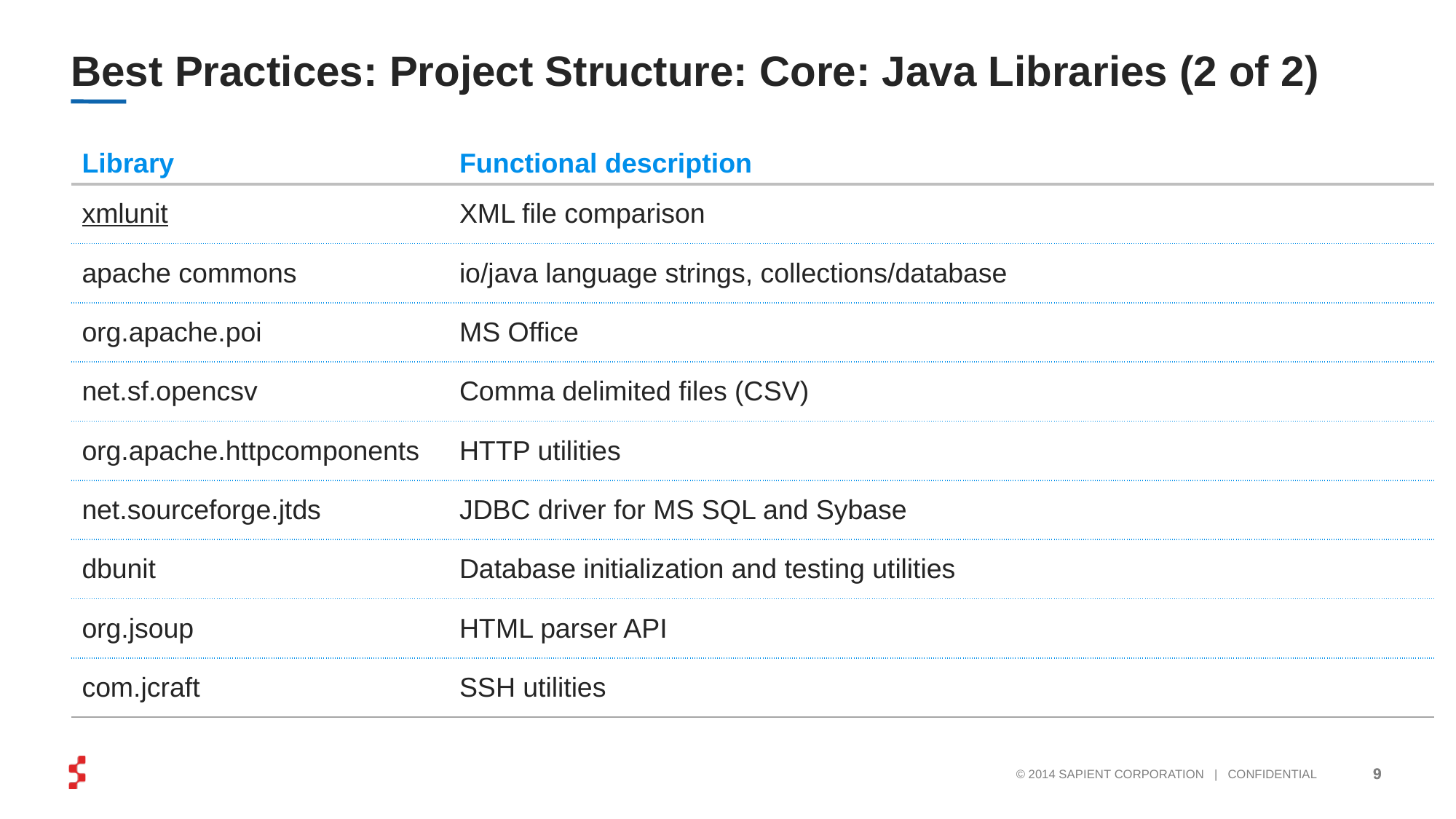

# Best Practices: Project Structure: Core: Java Libraries (2 of 2)
| Library | Functional description |
| --- | --- |
| xmlunit | XML file comparison |
| apache commons | io/java language strings, collections/database |
| org.apache.poi | MS Office |
| net.sf.opencsv | Comma delimited files (CSV) |
| org.apache.httpcomponents | HTTP utilities |
| net.sourceforge.jtds | JDBC driver for MS SQL and Sybase |
| dbunit | Database initialization and testing utilities |
| org.jsoup | HTML parser API |
| com.jcraft | SSH utilities |